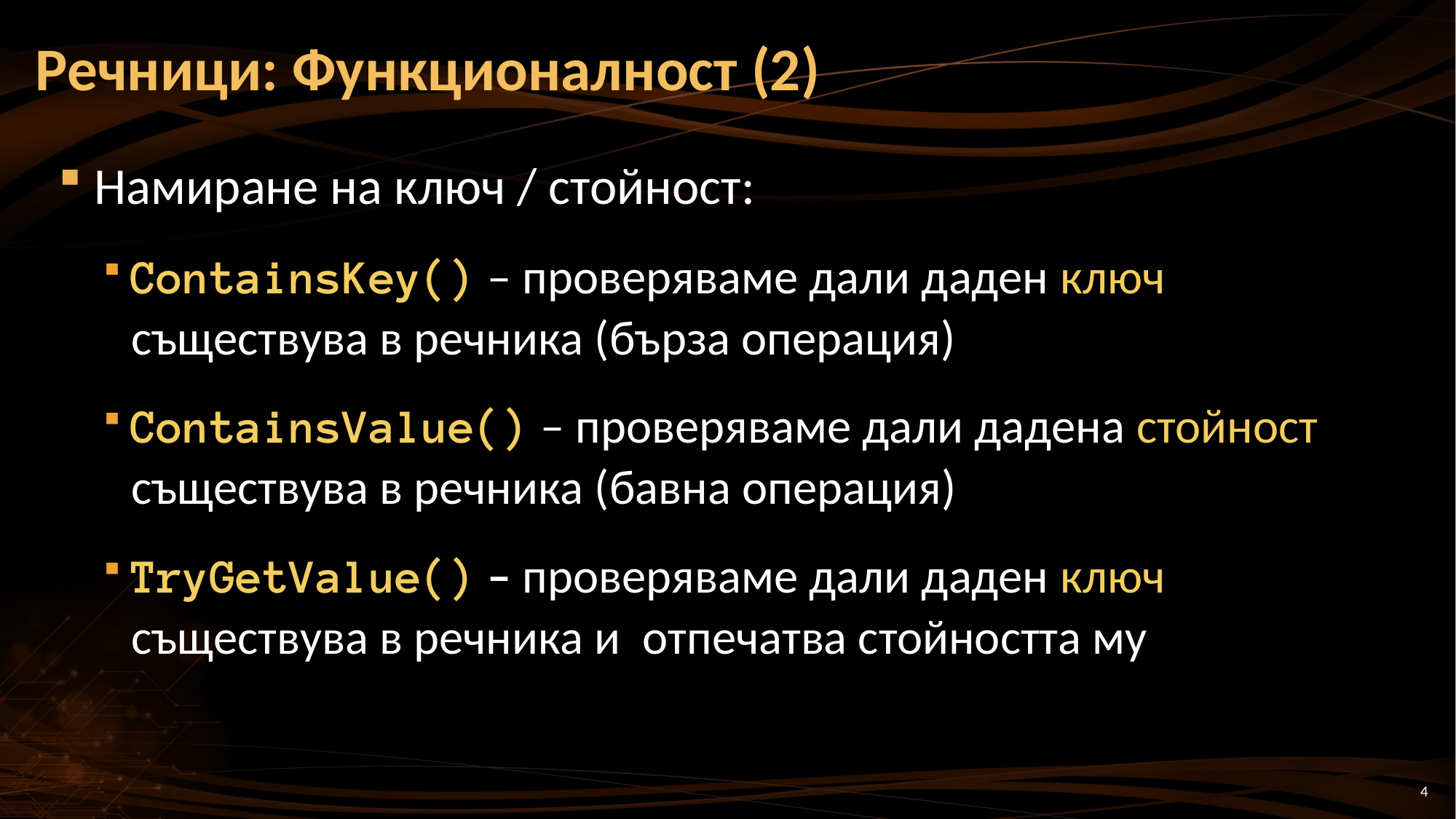

# Речници: Функционалност (2)
Намиране на ключ / стойност:
ContainsKey() – проверяваме дали даден ключ съществува в речника (бърза операция)
ContainsValue() – проверяваме дали дадена стойност съществува в речника (бавна операция)
TryGetValue() – проверяваме дали даден ключ съществува в речника и  отпечатва стойността му
4